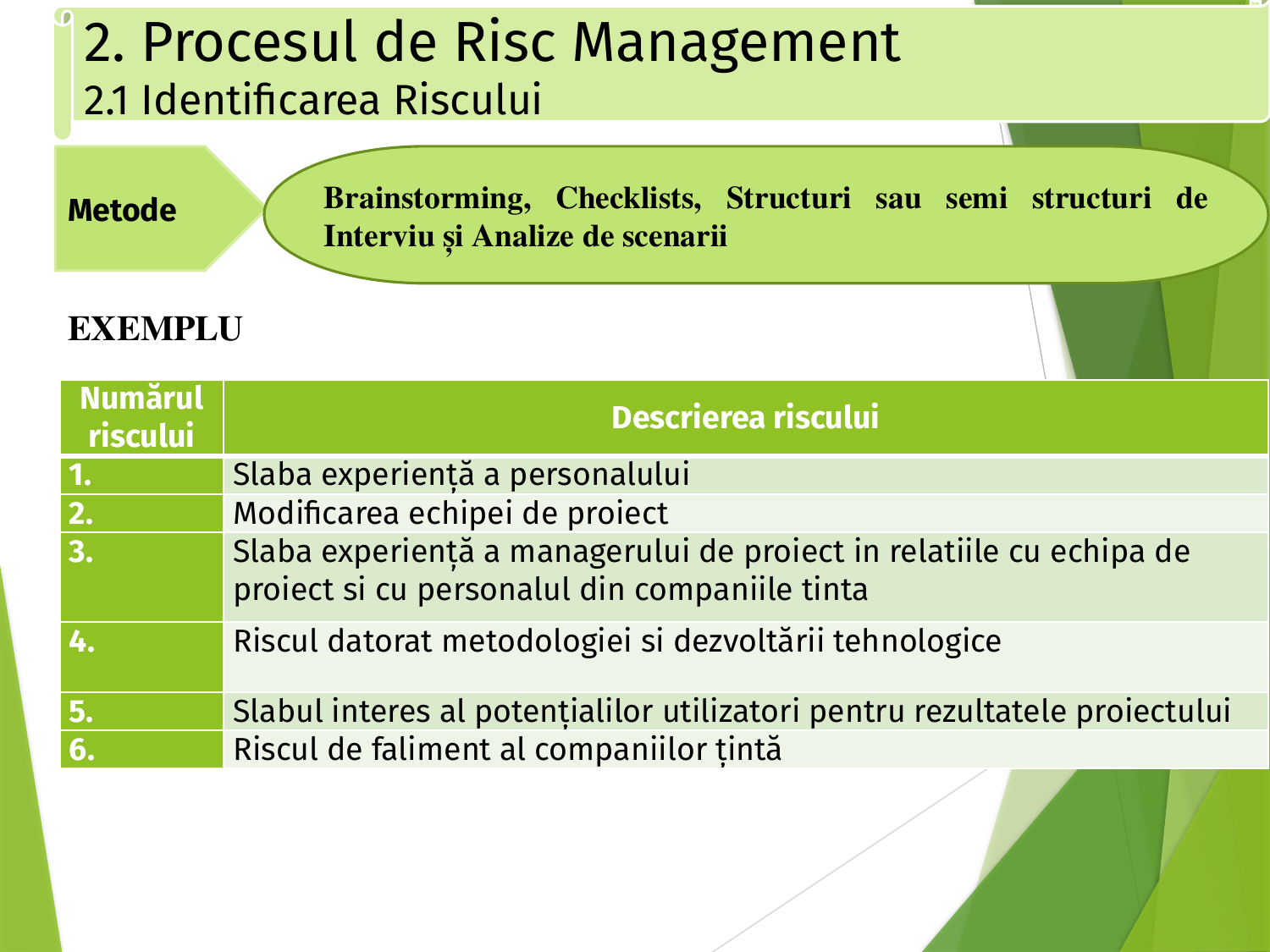

2. Procesul de Risc Management
2.1 Identificarea Riscului
Metode
Brainstorming, Checklists, Structuri sau semi structuri de Interviu și Analize de scenarii
EXEMPLU
| Numărul riscului | Descrierea riscului |
| --- | --- |
|  | Slaba experiență a personalului |
| 2. | Modificarea echipei de proiect |
| 3. | Slaba experiență a managerului de proiect in relatiile cu echipa de proiect si cu personalul din companiile tinta |
| 4. | Riscul datorat metodologiei si dezvoltării tehnologice |
| 5. | Slabul interes al potențialilor utilizatori pentru rezultatele proiectului |
| 6. | Riscul de faliment al companiilor țintă |